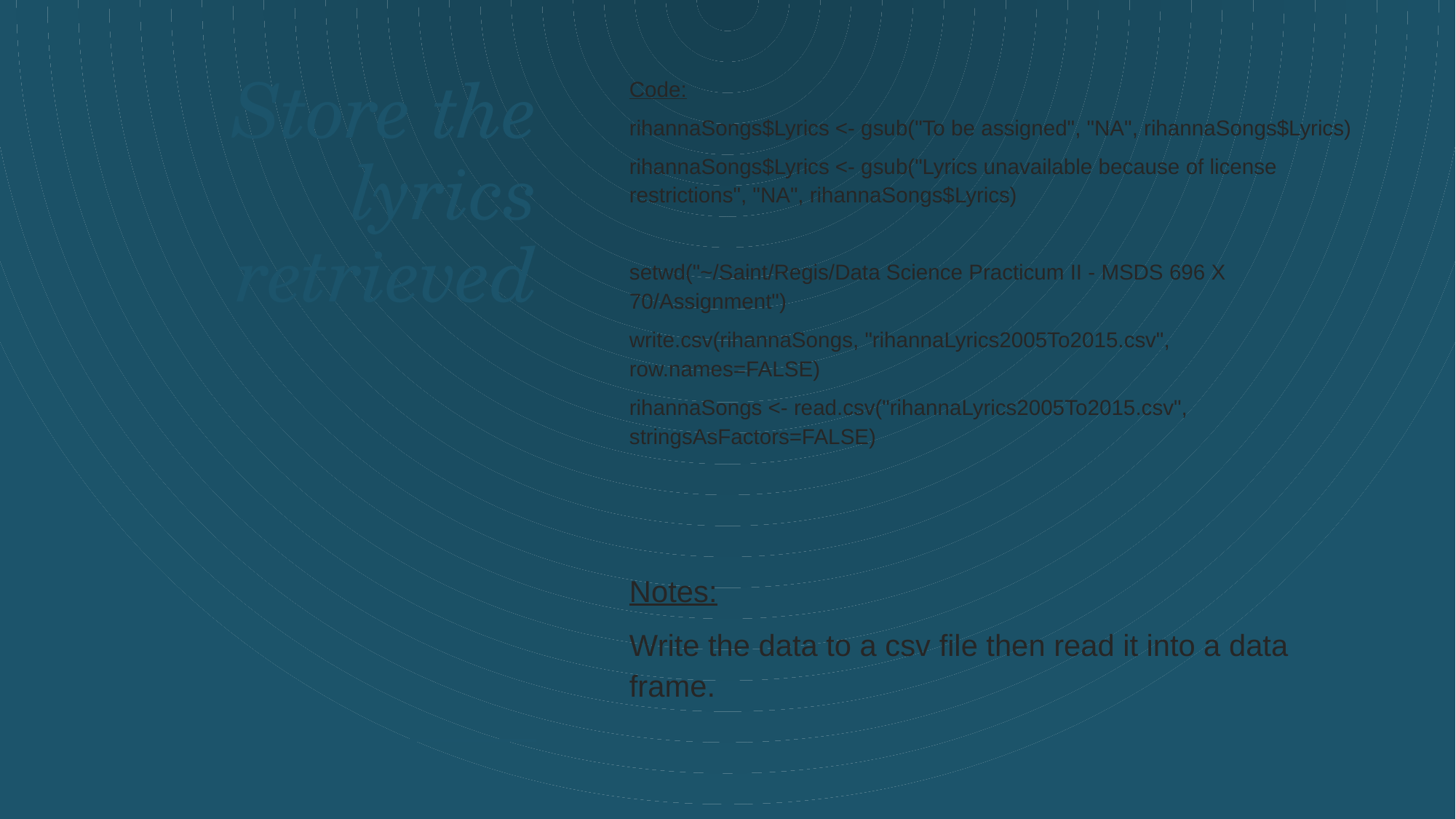

# Store the lyrics retrieved
Code:
rihannaSongs$Lyrics <- gsub("To be assigned", "NA", rihannaSongs$Lyrics)
rihannaSongs$Lyrics <- gsub("Lyrics unavailable because of license restrictions", "NA", rihannaSongs$Lyrics)

setwd("~/Saint/Regis/Data Science Practicum II - MSDS 696 X 70/Assignment")
write.csv(rihannaSongs, "rihannaLyrics2005To2015.csv", row.names=FALSE)
rihannaSongs <- read.csv("rihannaLyrics2005To2015.csv", stringsAsFactors=FALSE)

Notes:
Write the data to a csv file then read it into a data frame.